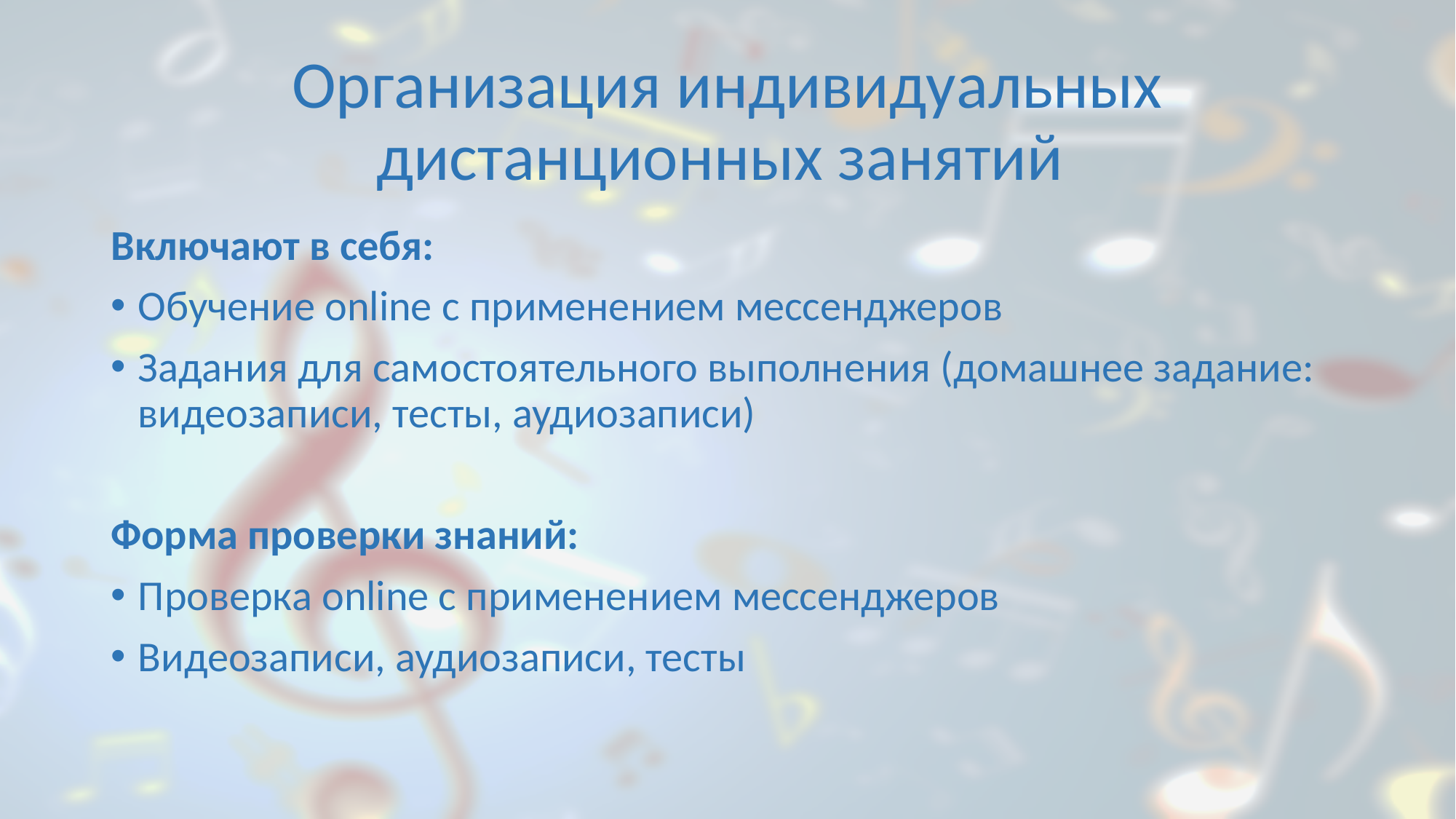

# Организация индивидуальных дистанционных занятий
Включают в себя:
Обучение online с применением мессенджеров
Задания для самостоятельного выполнения (домашнее задание: видеозаписи, тесты, аудиозаписи)

Форма проверки знаний:
Проверка online с применением мессенджеров
Видеозаписи, аудиозаписи, тесты